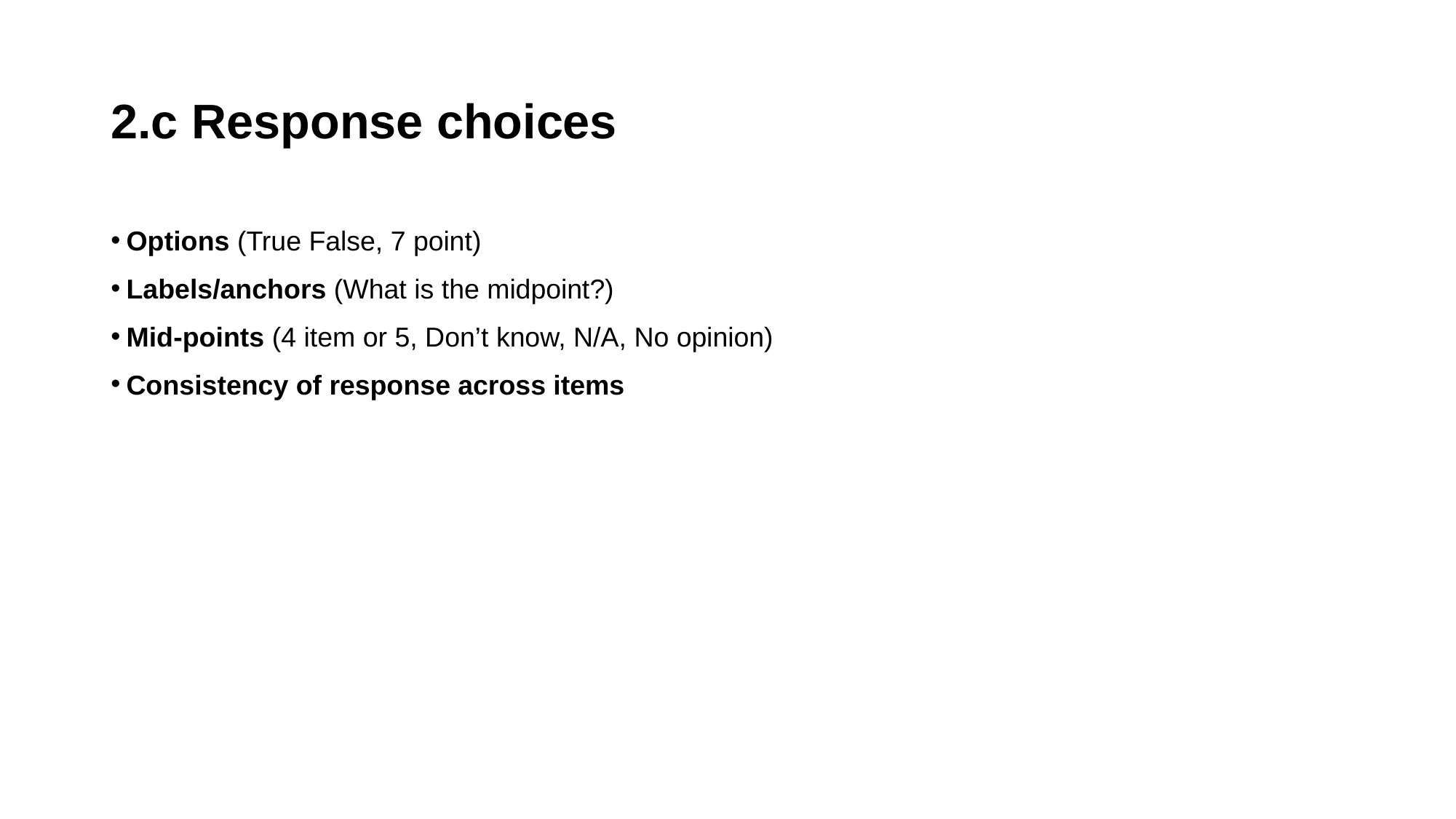

# 2.c Response choices
Options (True False, 7 point)
Labels/anchors (What is the midpoint?)
Mid-points (4 item or 5, Don’t know, N/A, No opinion)
Consistency of response across items